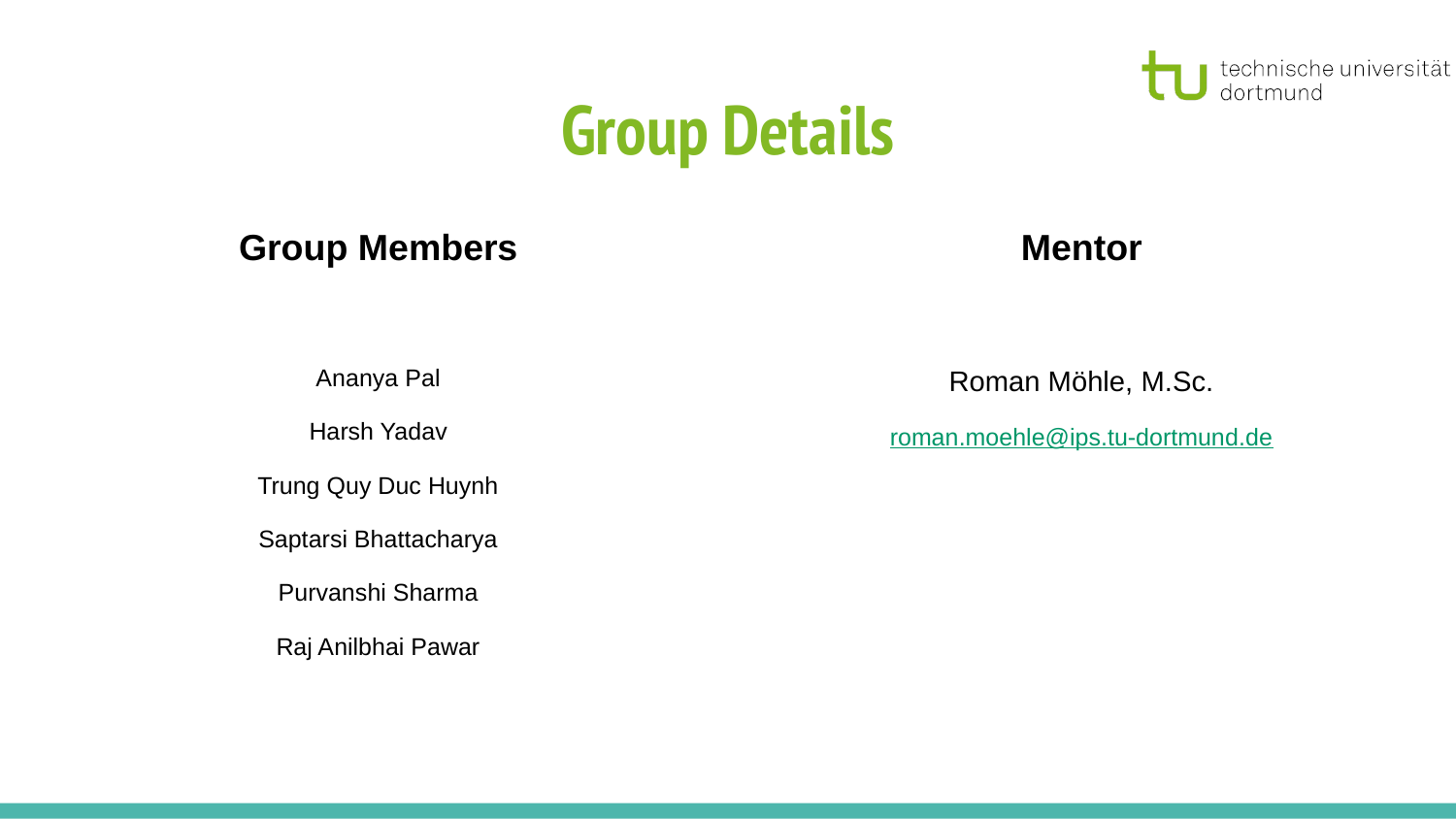

# Group Details
Group Members

Ananya Pal
Harsh Yadav
Trung Quy Duc Huynh
Saptarsi Bhattacharya
Purvanshi Sharma
Raj Anilbhai Pawar
Mentor

Roman Möhle, M.Sc.
roman.moehle@ips.tu-dortmund.de